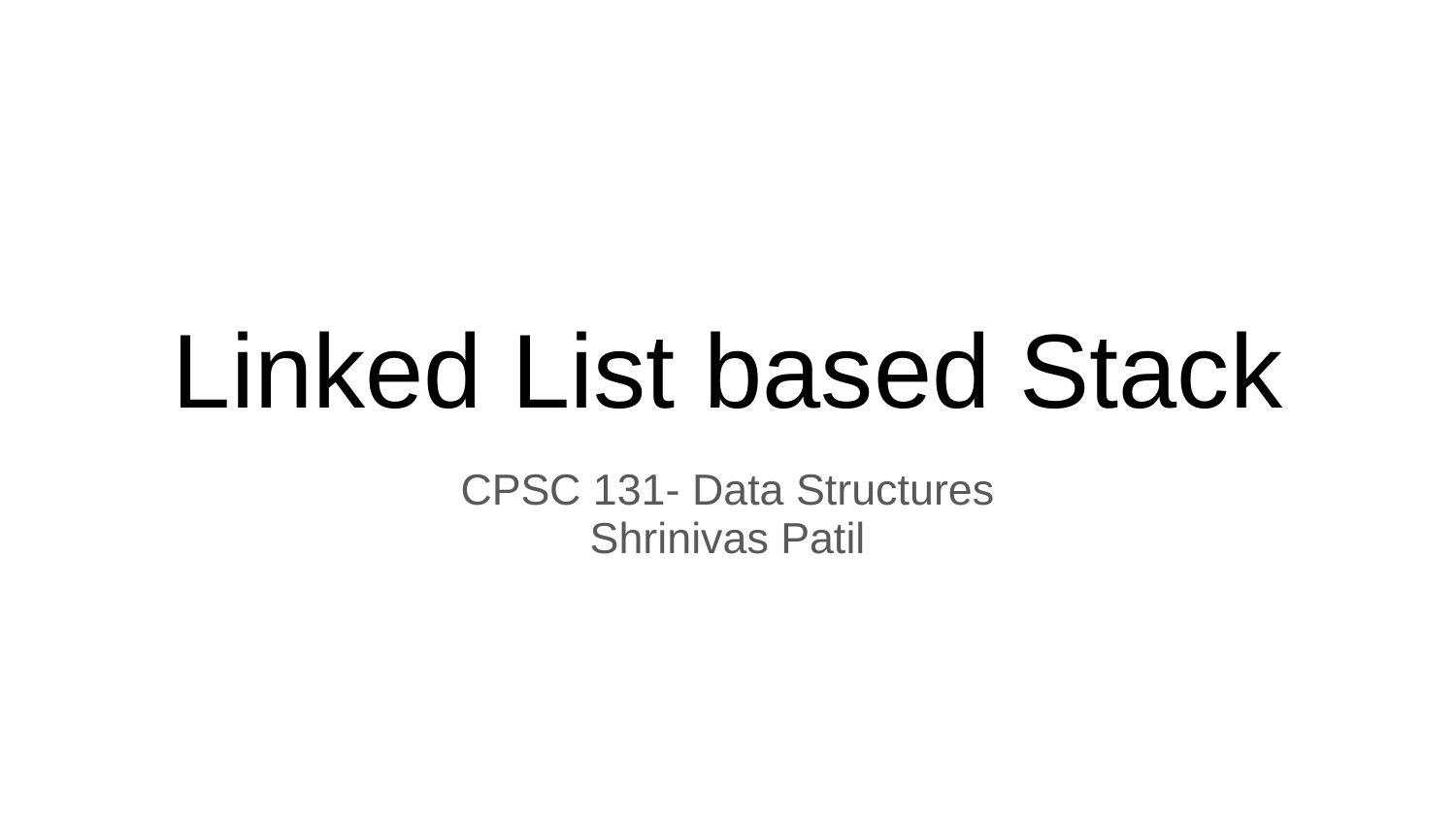

# Linked List based Stack
CPSC 131- Data Structures
Shrinivas Patil